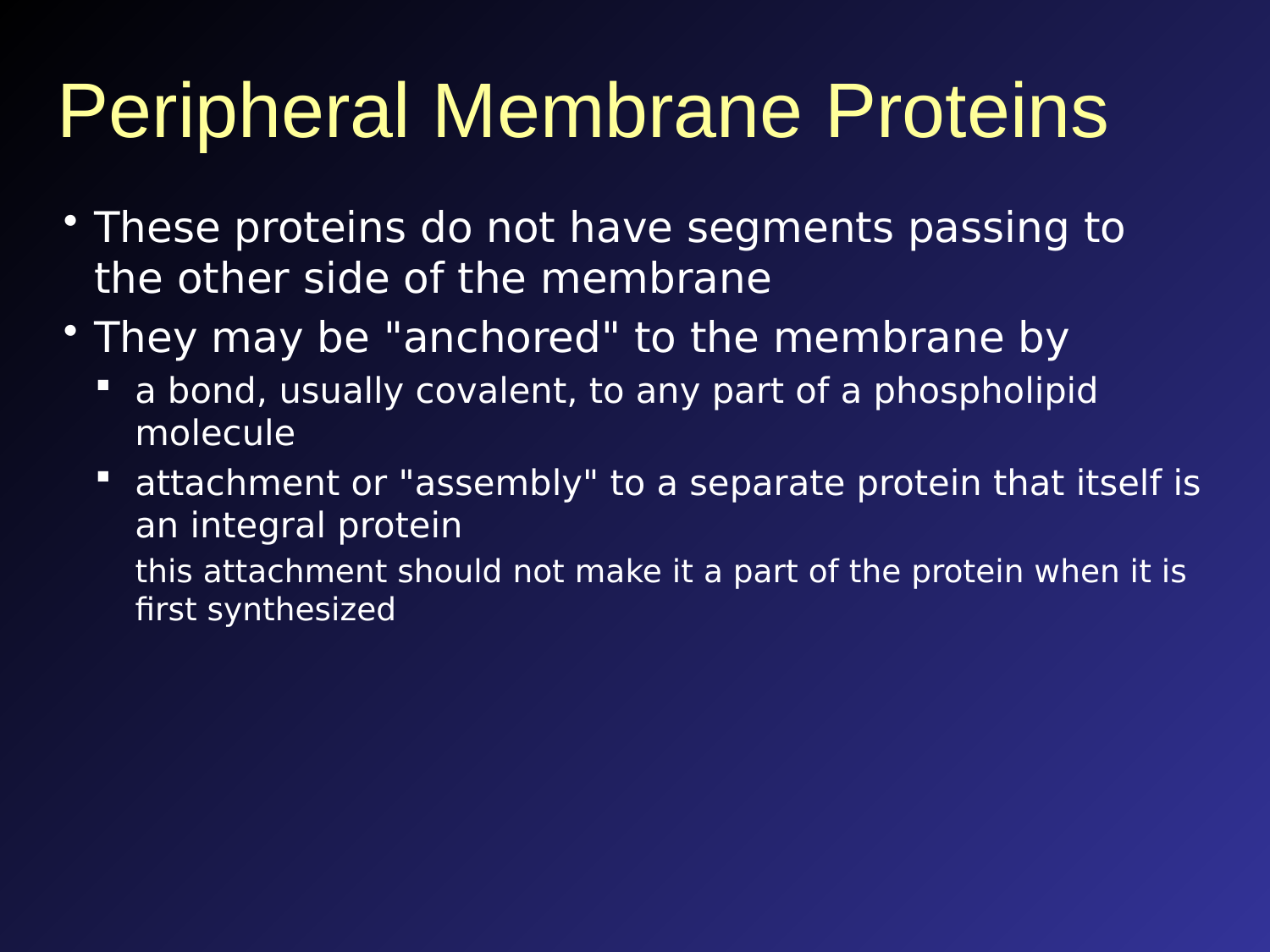

# Peripheral Membrane Proteins
These proteins do not have segments passing to the other side of the membrane
They may be "anchored" to the membrane by
a bond, usually covalent, to any part of a phospholipid molecule
attachment or "assembly" to a separate protein that itself is an integral protein
this attachment should not make it a part of the protein when it is first synthesized